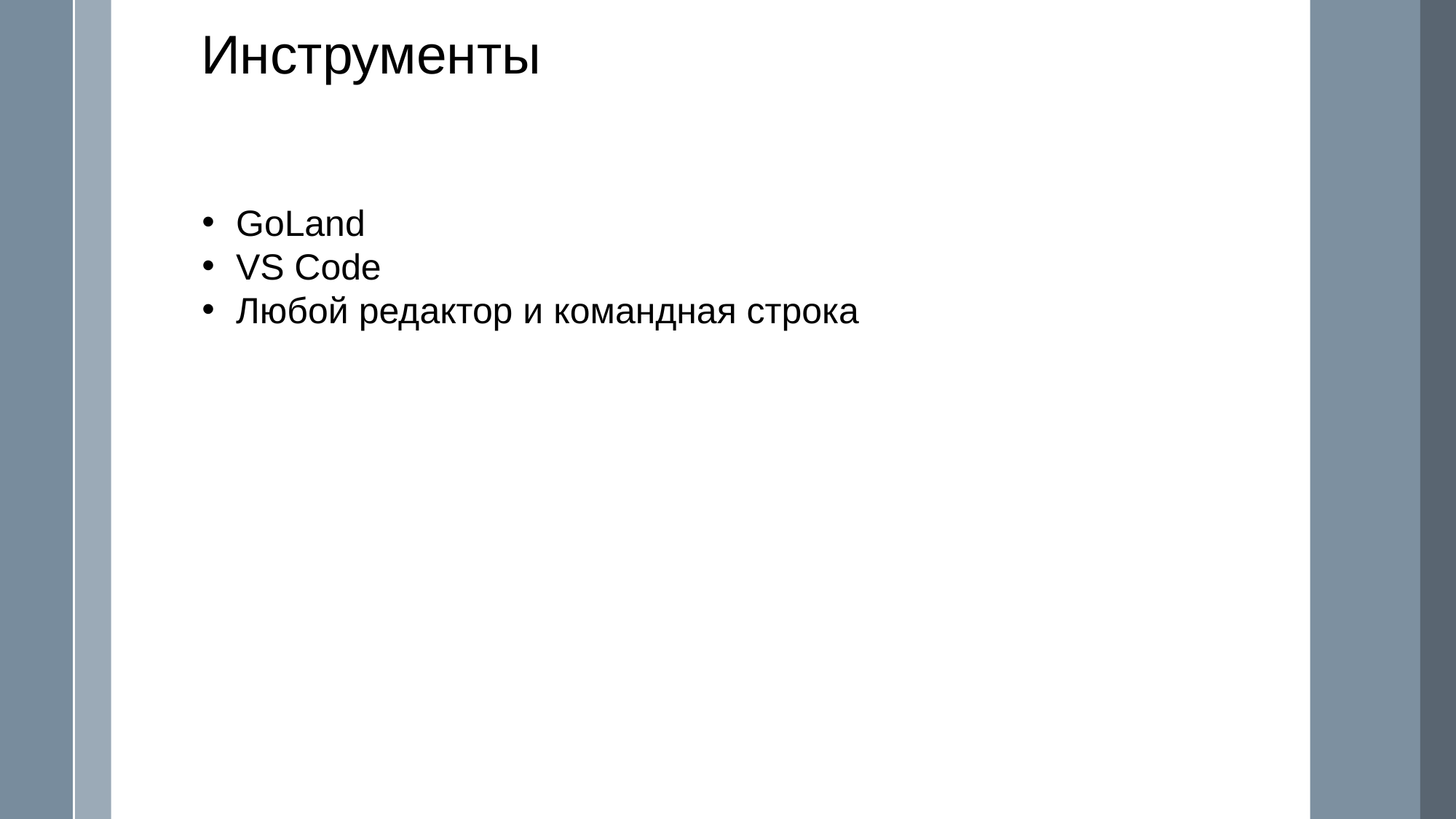

Инструменты
GoLand
VS Code
Любой редактор и командная строка